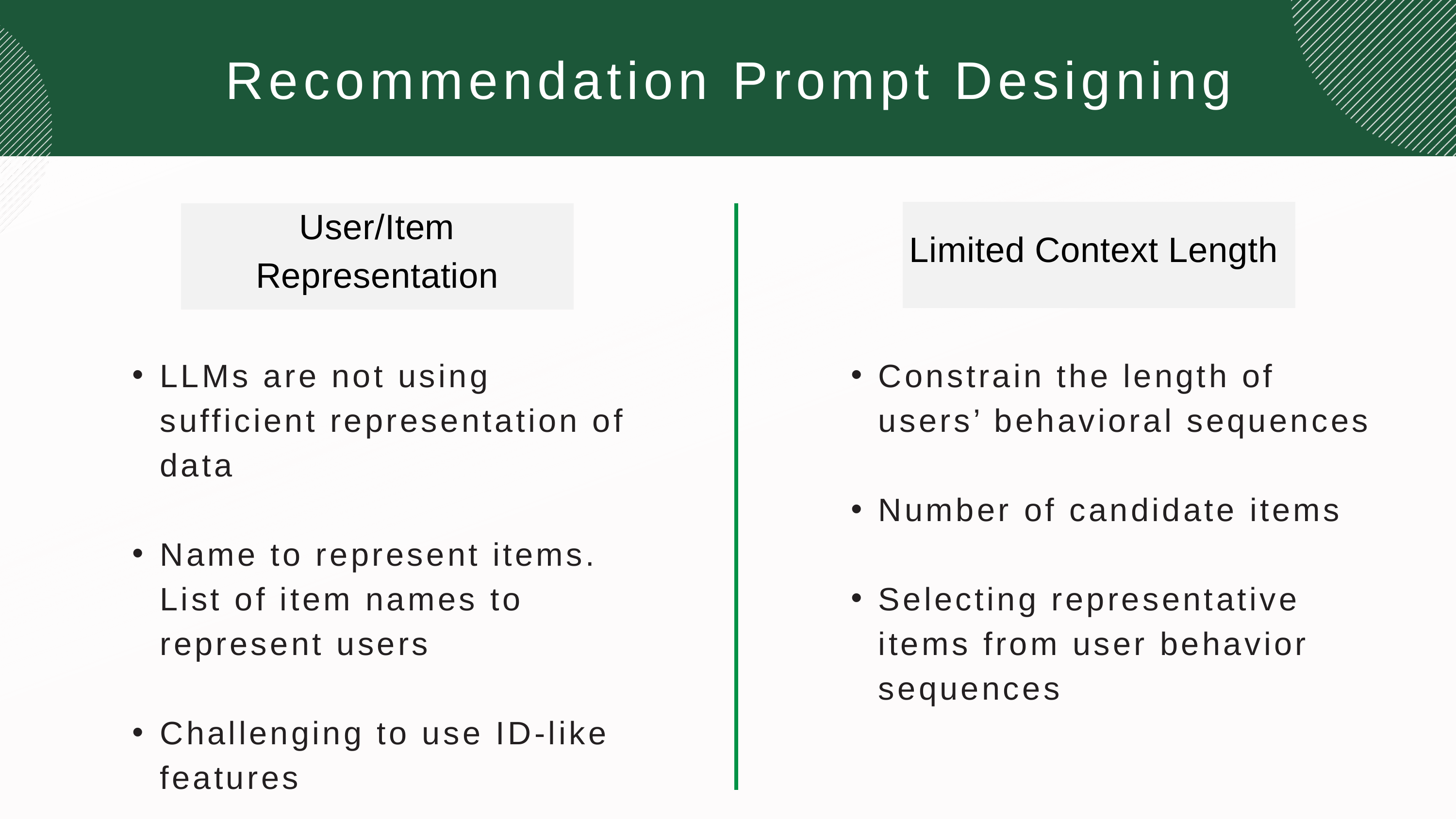

Recommendation Prompt Designing

Limited Context Length

User/Item Representation

LLMs are not using sufficient representation of data

Name to represent items. List of item names to represent users

Challenging to use ID-like features
Constrain the length of users’ behavioral sequences

Number of candidate items

Selecting representative items from user behavior sequences